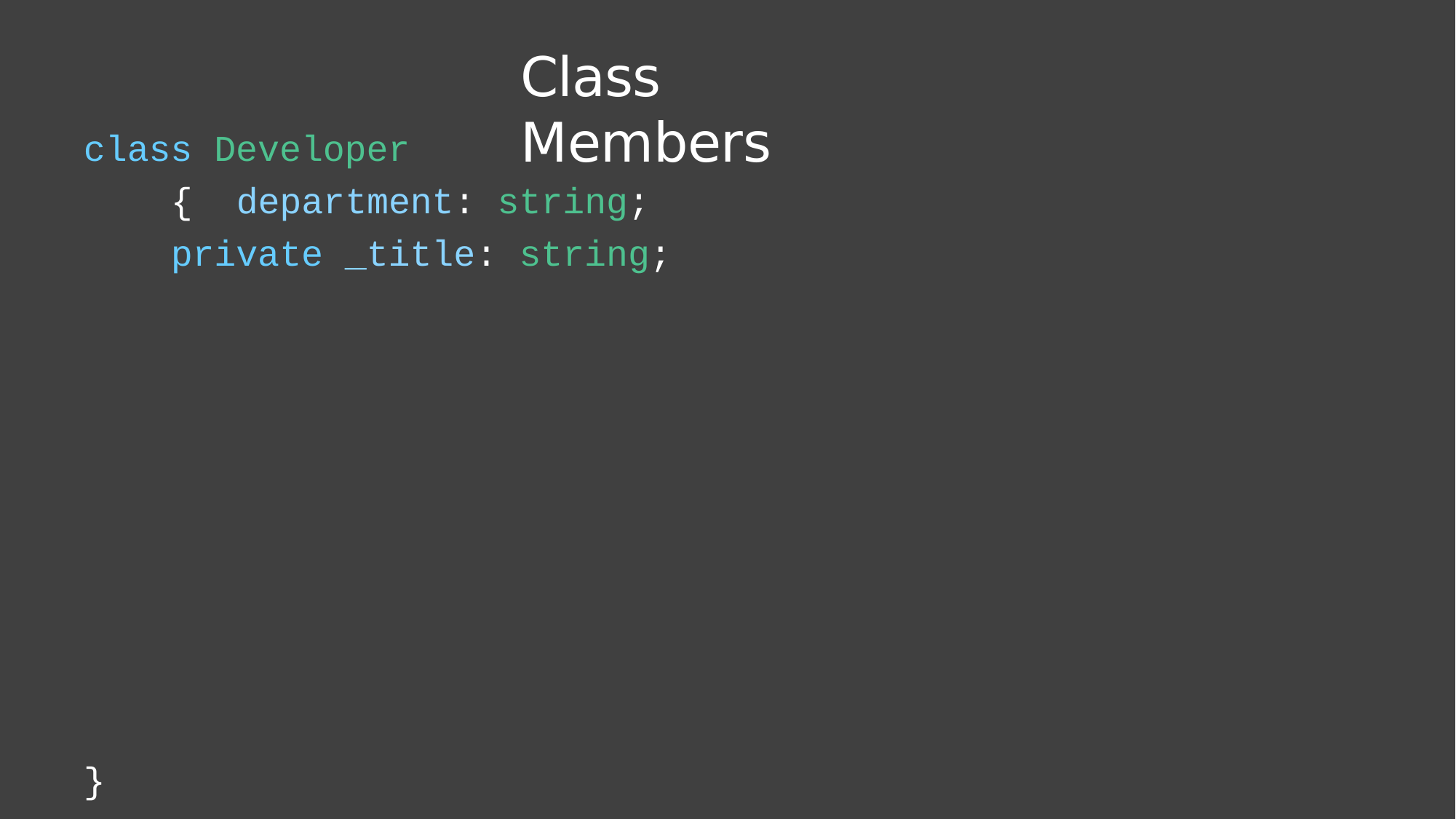

Class Members
class Developer {  department: string;  private _title: string;
}
16